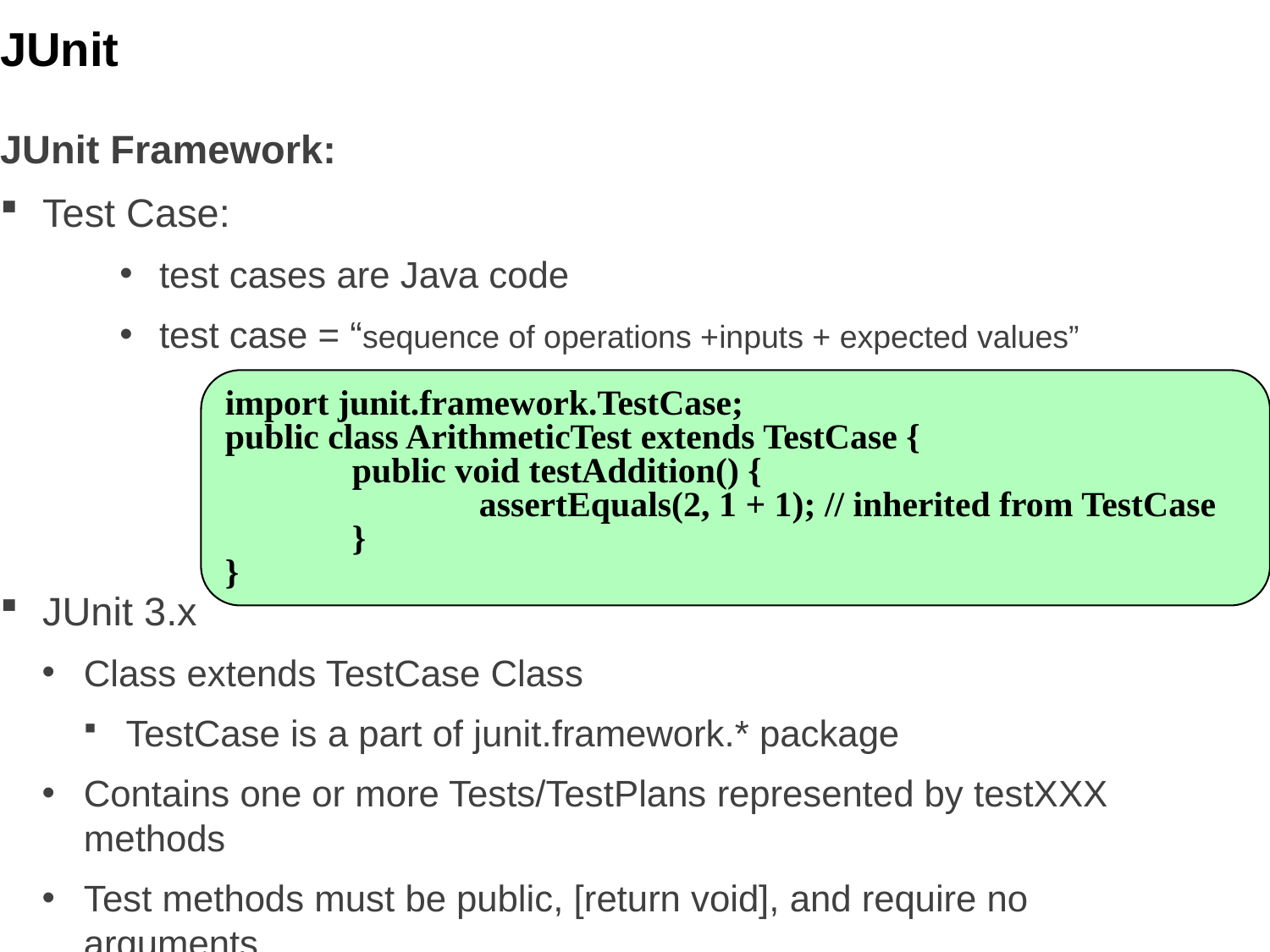

JUnit
JUnit Framework:
Test Case:
test cases are Java code
test case = “sequence of operations +inputs + expected values”

JUnit 3.x
Class extends TestCase Class
TestCase is a part of junit.framework.* package
Contains one or more Tests/TestPlans represented by testXXX methods
Test methods must be public, [return void], and require no arguments

import junit.framework.TestCase;
public class ArithmeticTest extends TestCase {
	public void testAddition() {
		assertEquals(2, 1 + 1); // inherited from TestCase
	}
}